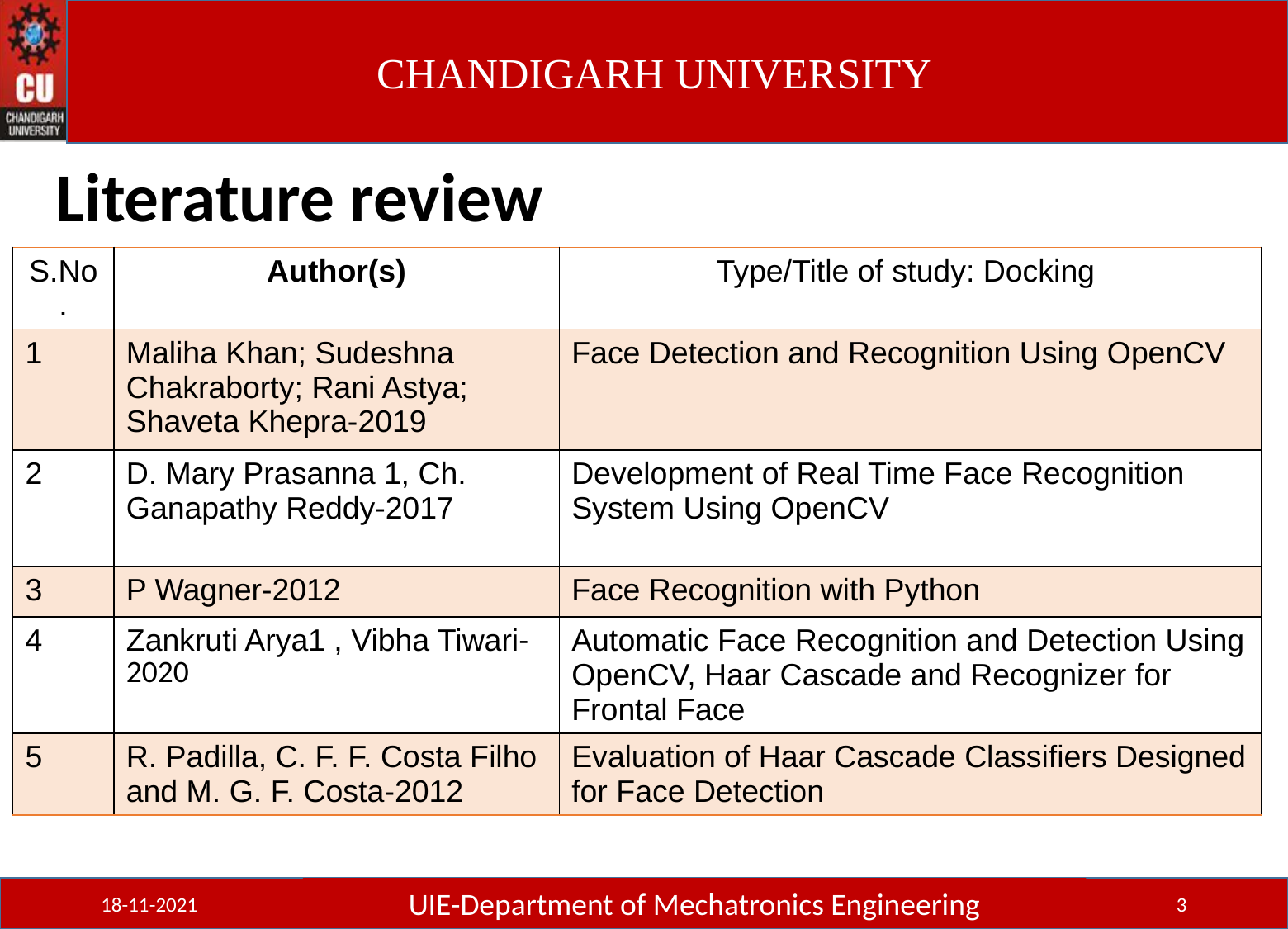

# Literature review
| S.No. | Author(s) | Type/Title of study: Docking |
| --- | --- | --- |
| 1 | Maliha Khan; Sudeshna Chakraborty; Rani Astya; Shaveta Khepra-2019 | Face Detection and Recognition Using OpenCV |
| 2 | D. Mary Prasanna 1, Ch. Ganapathy Reddy-2017 | Development of Real Time Face Recognition System Using OpenCV |
| 3 | P Wagner-2012 | Face Recognition with Python |
| 4 | Zankruti Arya1 , Vibha Tiwari-2020 | Automatic Face Recognition and Detection Using OpenCV, Haar Cascade and Recognizer for Frontal Face |
| 5 | R. Padilla, C. F. F. Costa Filho and M. G. F. Costa-2012 | Evaluation of Haar Cascade Classifiers Designed for Face Detection |
UIE-Department of Mechatronics Engineering
18-11-2021
3